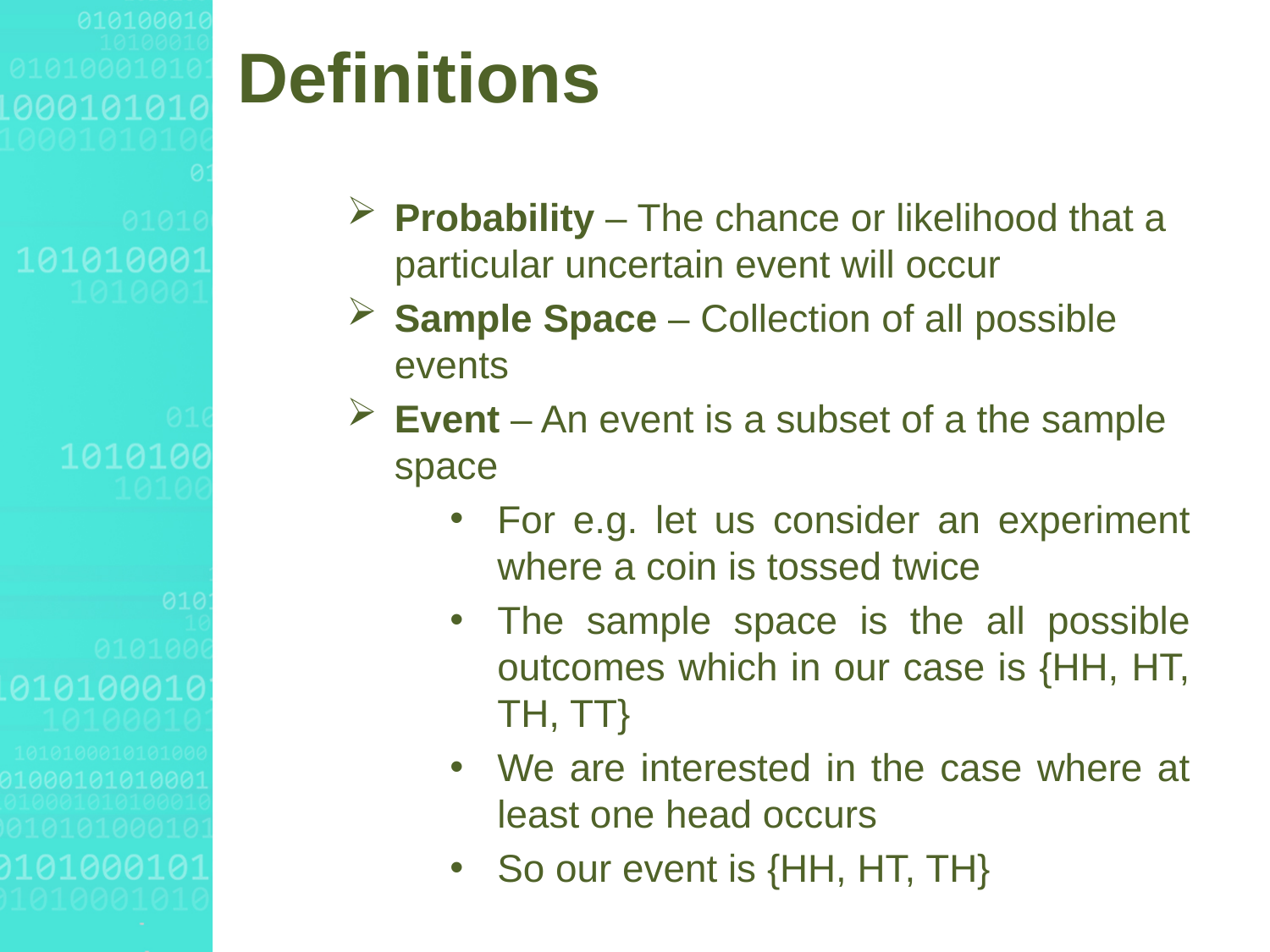

# Definitions
Probability – The chance or likelihood that a particular uncertain event will occur
Sample Space – Collection of all possible events
Event – An event is a subset of a the sample space
For e.g. let us consider an experiment where a coin is tossed twice
The sample space is the all possible outcomes which in our case is {HH, HT, TH, TT}
We are interested in the case where at least one head occurs
So our event is {HH, HT, TH}